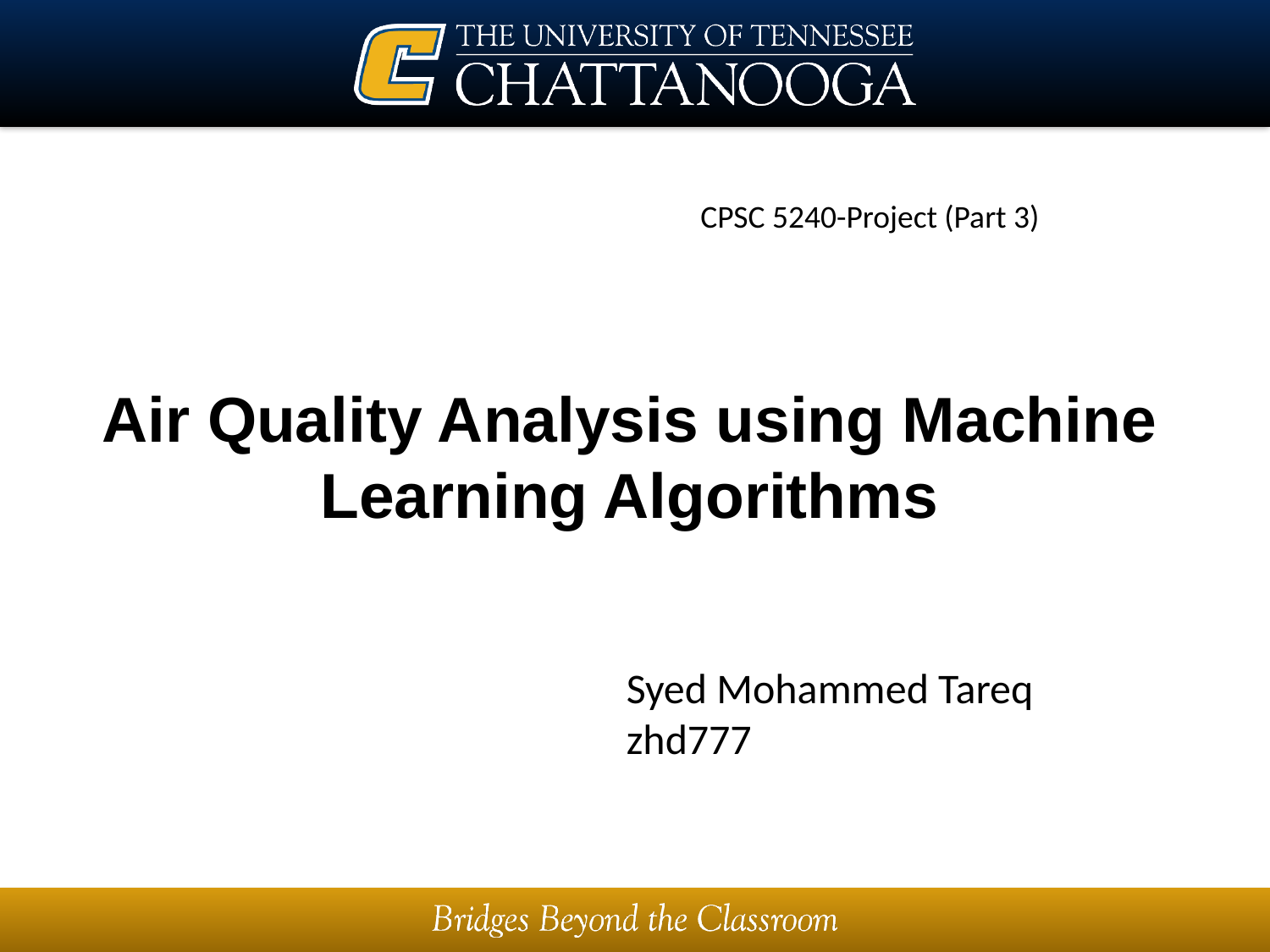

CPSC 5240-Project (Part 3)
Air Quality Analysis using Machine Learning Algorithms
Syed Mohammed Tareq
zhd777